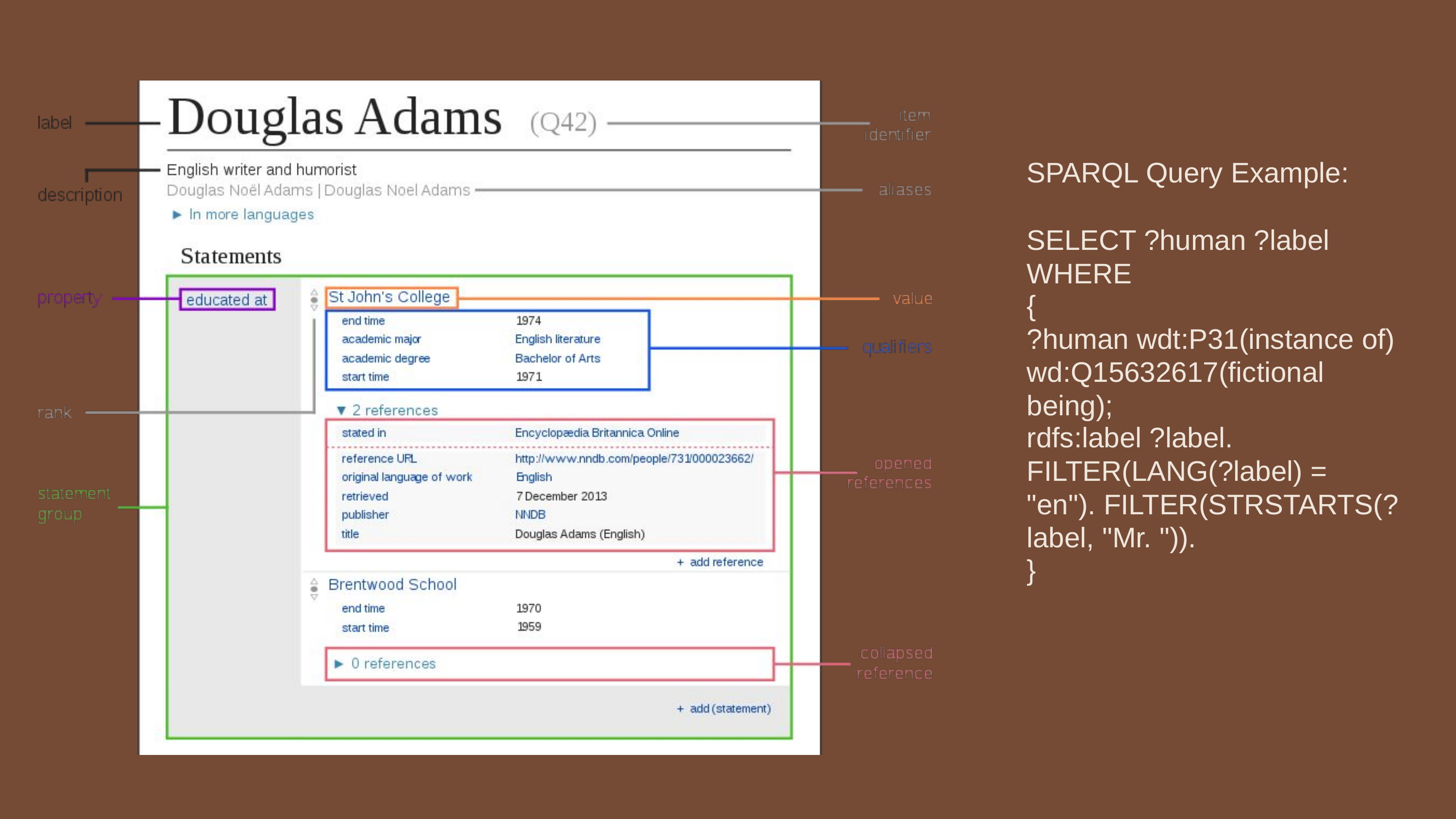

SPARQL Query Example:

SELECT ?human ?label WHERE
{
?human wdt:P31(instance of) wd:Q15632617(fictional being);
rdfs:label ?label.
FILTER(LANG(?label) = "en"). FILTER(STRSTARTS(?label, "Mr. ")).
}